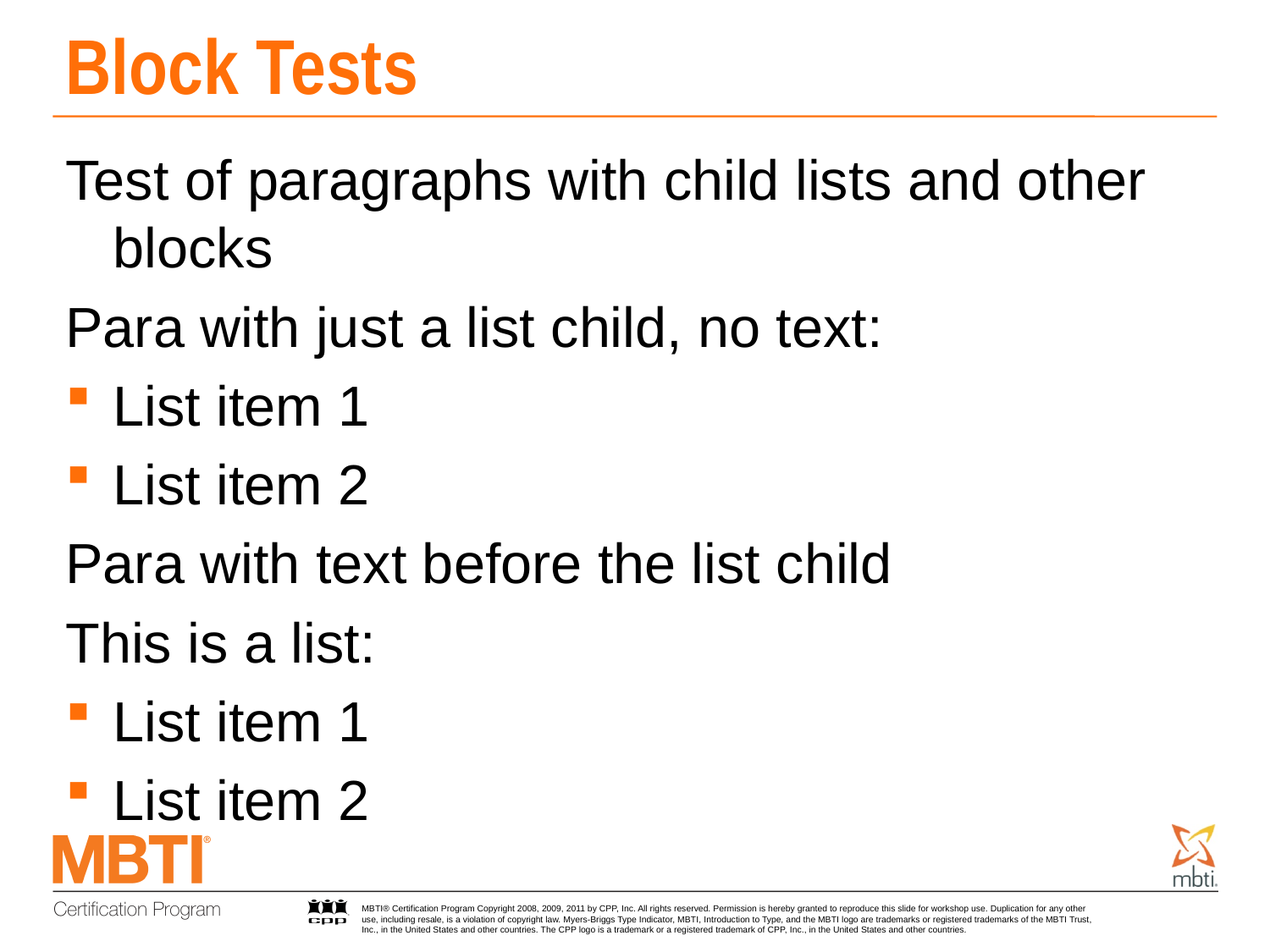

# Block Tests
Test of paragraphs with child lists and other blocks
Para with just a list child, no text:
List item 1
List item 2
Para with text before the list child
This is a list:
List item 1
List item 2